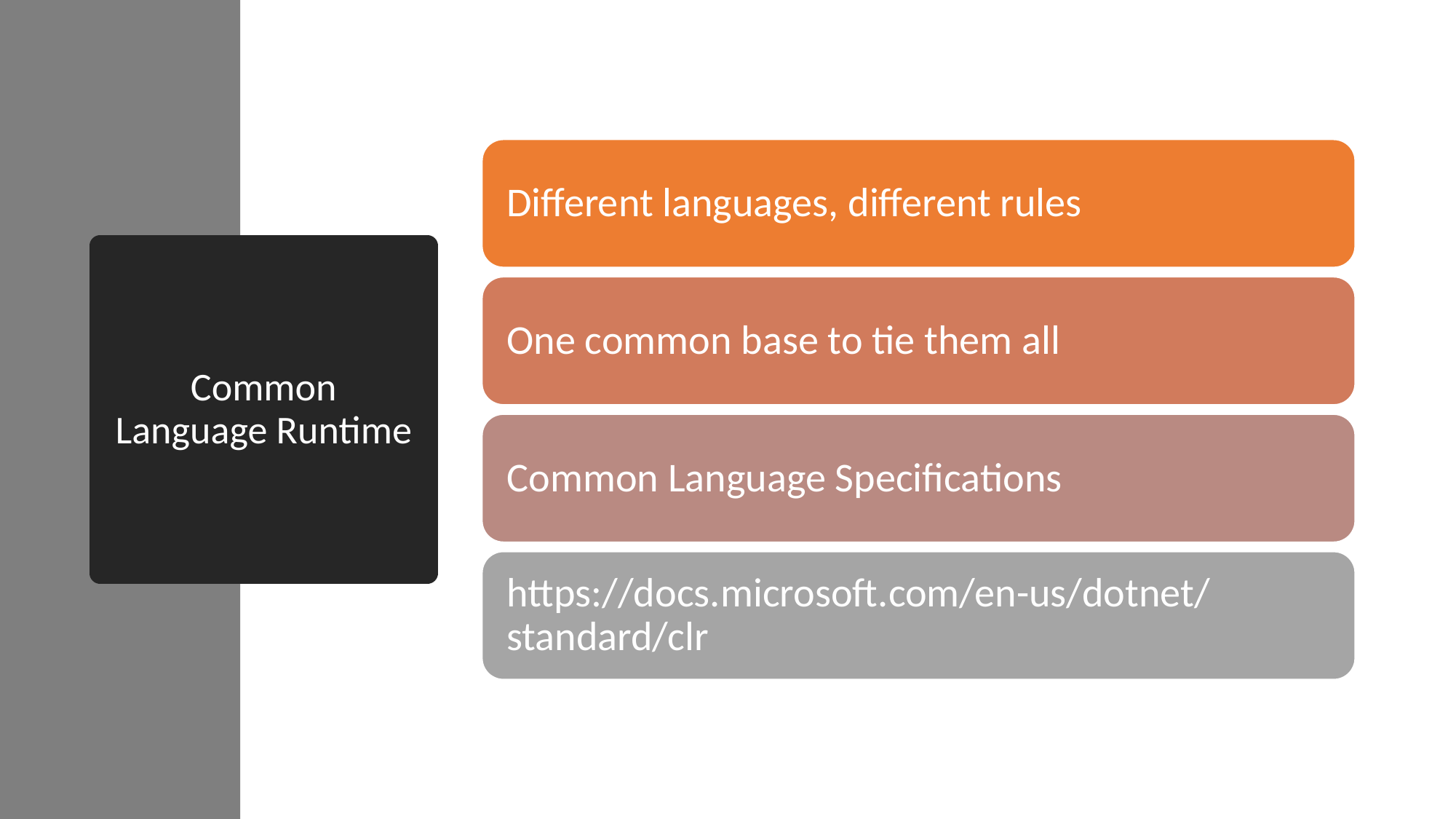

Different languages, different rules
One common base to tie them all
Common Language Specifications
https://docs.microsoft.com/en-us/dotnet/standard/clr
# Common Language Runtime